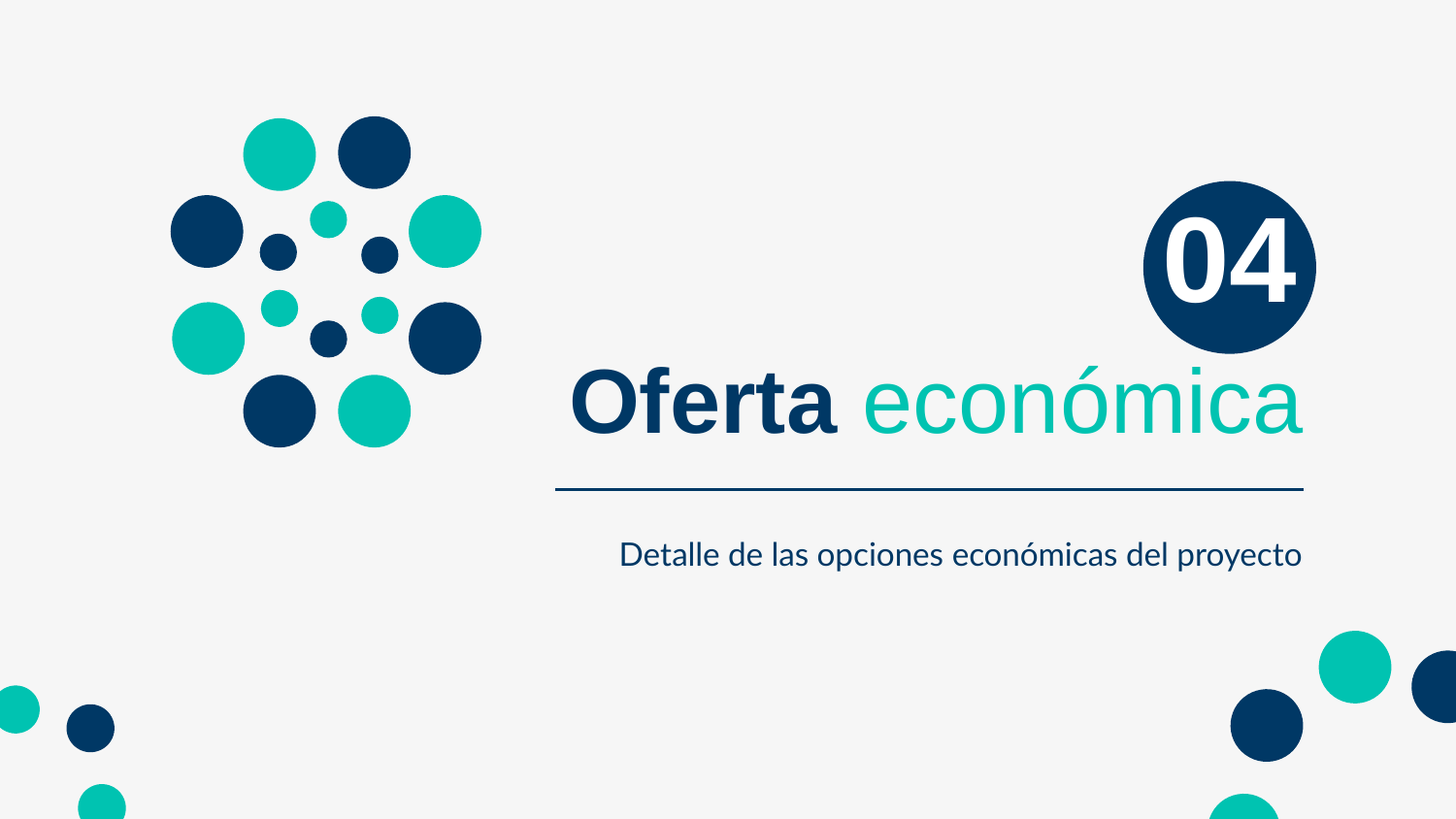

# 04

Oferta económica

Detalle de las opciones económicas del proyecto